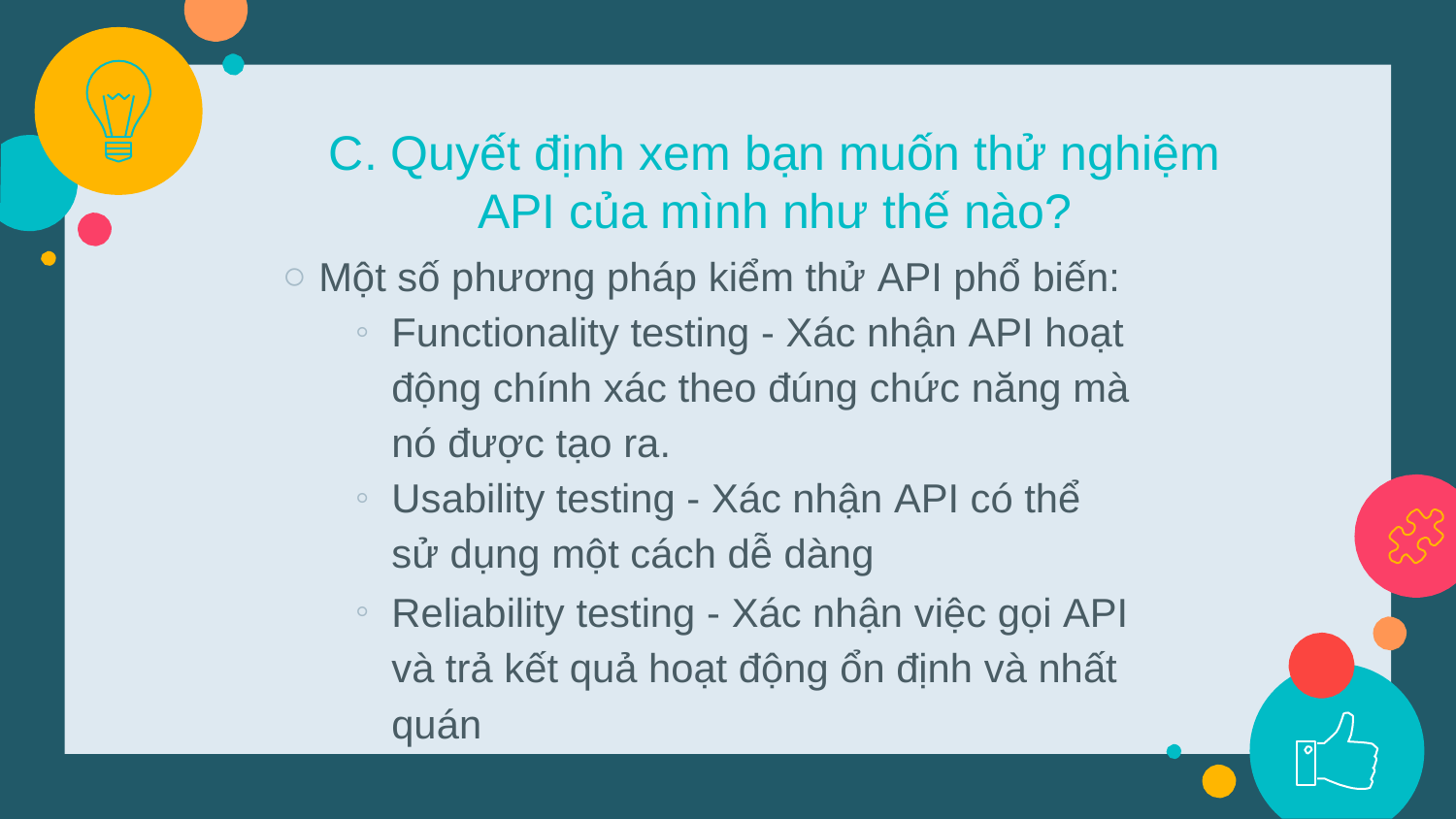

# C. Quyết định xem bạn muốn thử nghiệm API của mình như thế nào?

Một số phương pháp kiểm thử API phổ biến:
Functionality testing - Xác nhận API hoạt động chính xác theo đúng chức năng mà nó được tạo ra.
Usability testing - Xác nhận API có thể sử dụng một cách dễ dàng
Reliability testing - Xác nhận việc gọi API và trả kết quả hoạt động ổn định và nhất quán